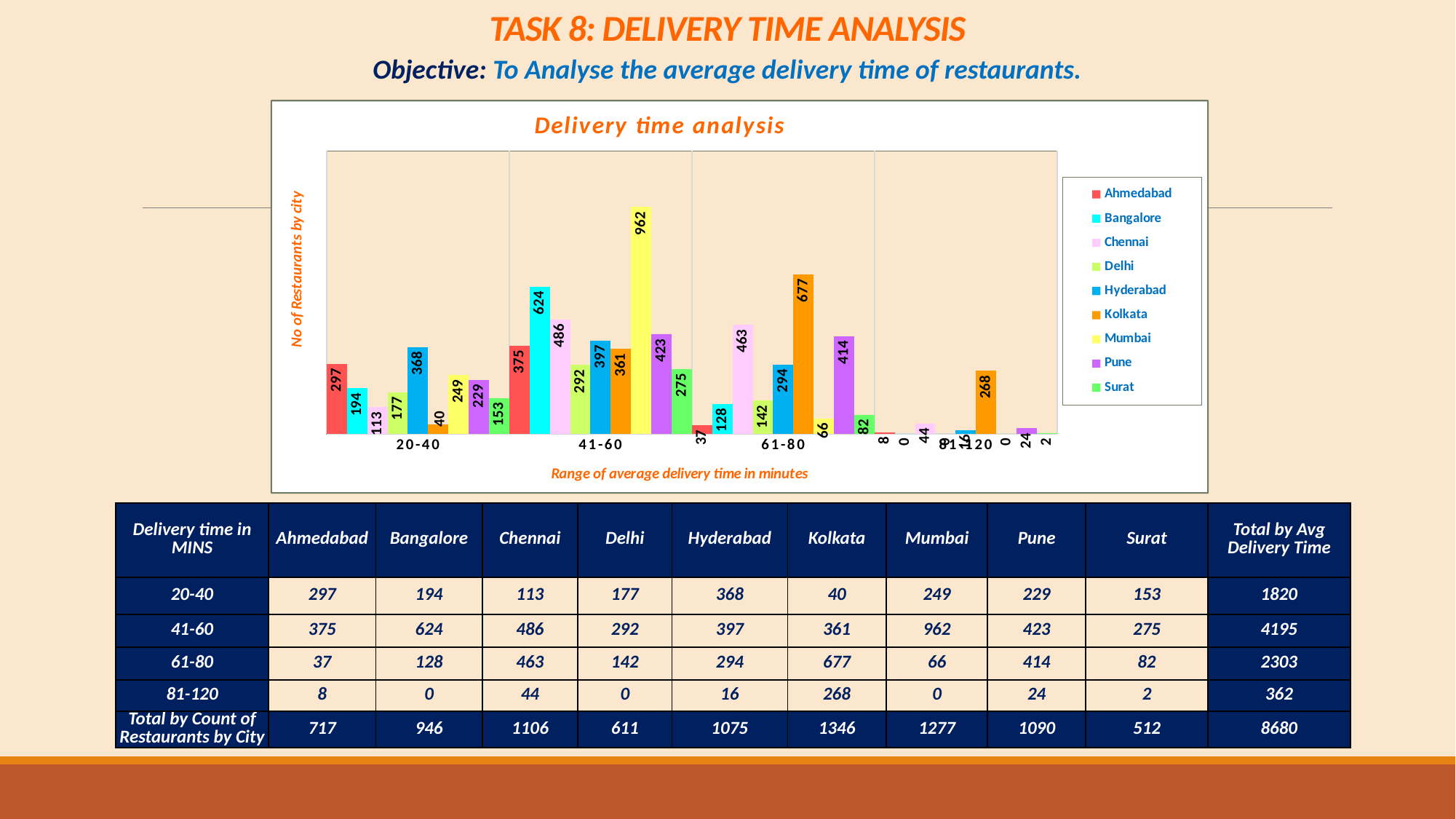

TASK 8: DELIVERY TIME ANALYSIS
Objective: To Analyse the average delivery time of restaurants.

### Chart: Delivery time analysis

| Category | Ahmedabad | Bangalore | Chennai | Delhi | Hyderabad | Kolkata | Mumbai | Pune | Surat |
|---|---|---|---|---|---|---|---|---|---|
| 20-40 | 297.0 | 194.0 | 113.0 | 177.0 | 368.0 | 40.0 | 249.0 | 229.0 | 153.0 |
| 41-60 | 375.0 | 624.0 | 486.0 | 292.0 | 397.0 | 361.0 | 962.0 | 423.0 | 275.0 |
| 61-80 | 37.0 | 128.0 | 463.0 | 142.0 | 294.0 | 677.0 | 66.0 | 414.0 | 82.0 |
| 81-120 | 8.0 | 0.0 | 44.0 | 0.0 | 16.0 | 268.0 | 0.0 | 24.0 | 2.0 |
| Delivery time in MINS | Ahmedabad | Bangalore | Chennai | Delhi | Hyderabad | Kolkata | Mumbai | Pune | Surat | Total by Avg Delivery Time |
| --- | --- | --- | --- | --- | --- | --- | --- | --- | --- | --- |
| 20-40 | 297 | 194 | 113 | 177 | 368 | 40 | 249 | 229 | 153 | 1820 |
| 41-60 | 375 | 624 | 486 | 292 | 397 | 361 | 962 | 423 | 275 | 4195 |
| 61-80 | 37 | 128 | 463 | 142 | 294 | 677 | 66 | 414 | 82 | 2303 |
| 81-120 | 8 | 0 | 44 | 0 | 16 | 268 | 0 | 24 | 2 | 362 |
| Total by Count of Restaurants by City | 717 | 946 | 1106 | 611 | 1075 | 1346 | 1277 | 1090 | 512 | 8680 |